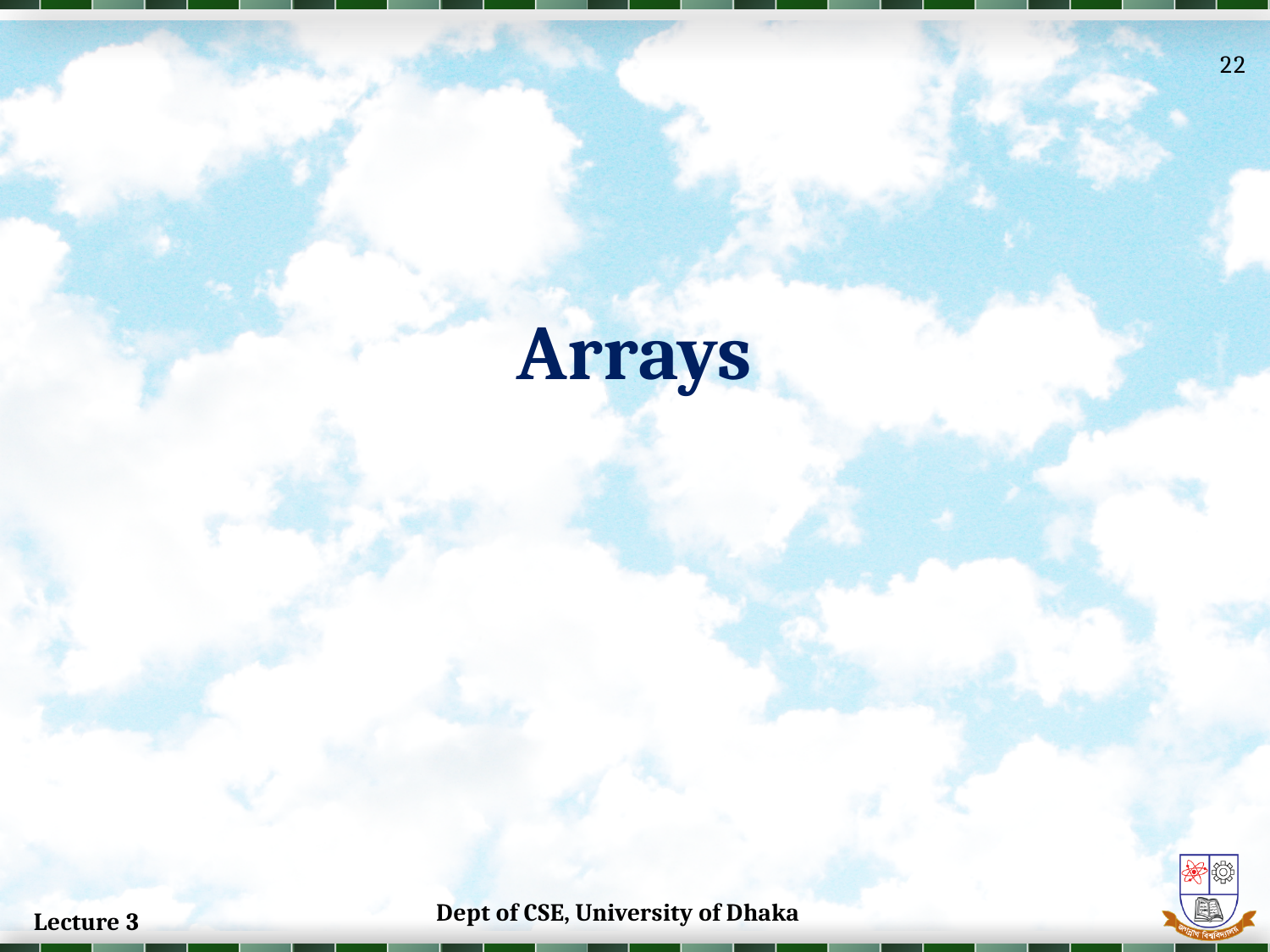

22
# Arrays
Dept of CSE, University of Dhaka